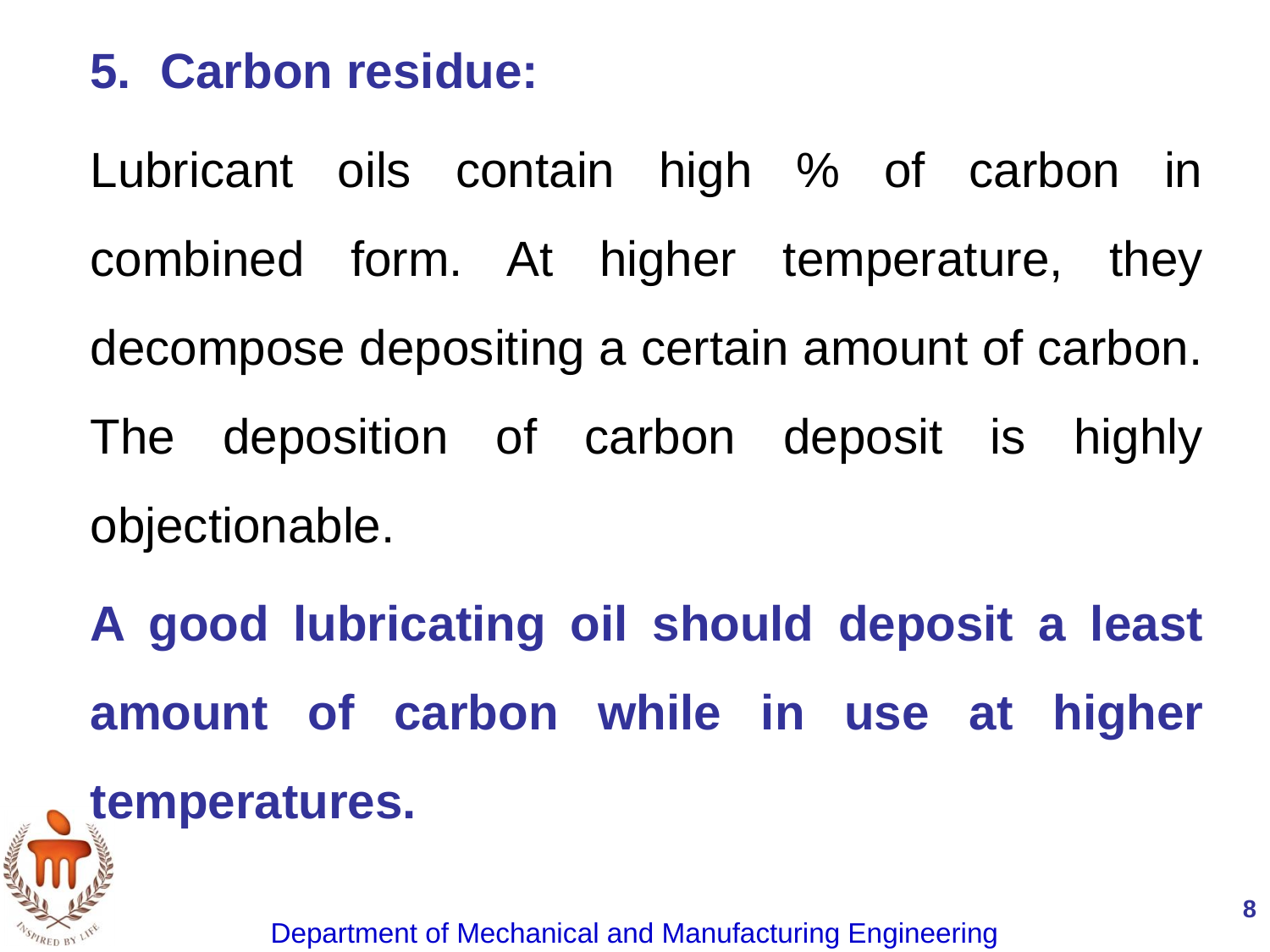

Carbon residue:
Lubricant oils contain high % of carbon in combined form. At higher temperature, they decompose depositing a certain amount of carbon. The deposition of carbon deposit is highly objectionable.
A good lubricating oil should deposit a least amount of carbon while in use at higher temperatures.

8
Department of Mechanical and Manufacturing Engineering